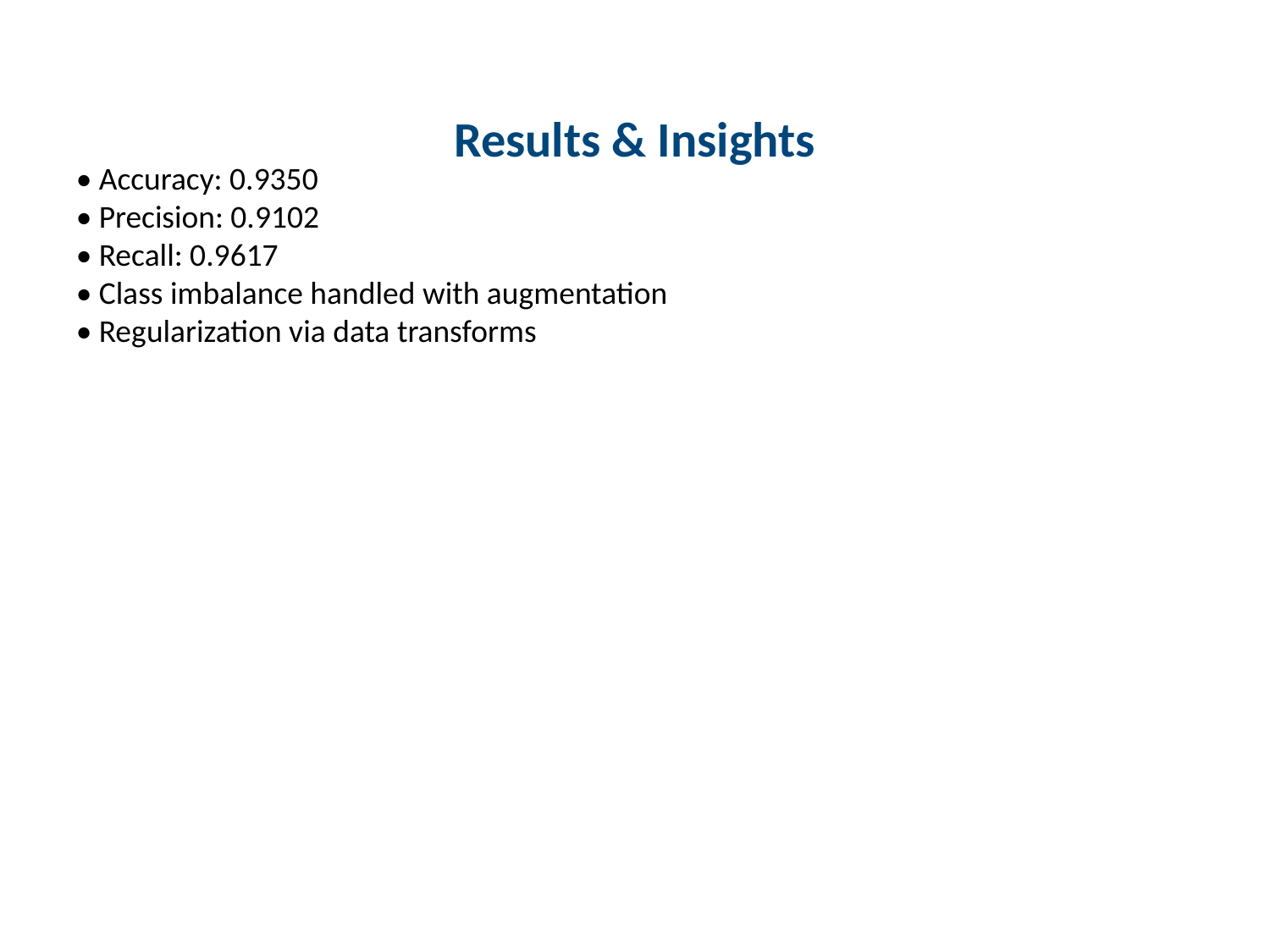

#

Results & Insights
• Accuracy: 0.9350
• Precision: 0.9102
• Recall: 0.9617
• Class imbalance handled with augmentation
• Regularization via data transforms